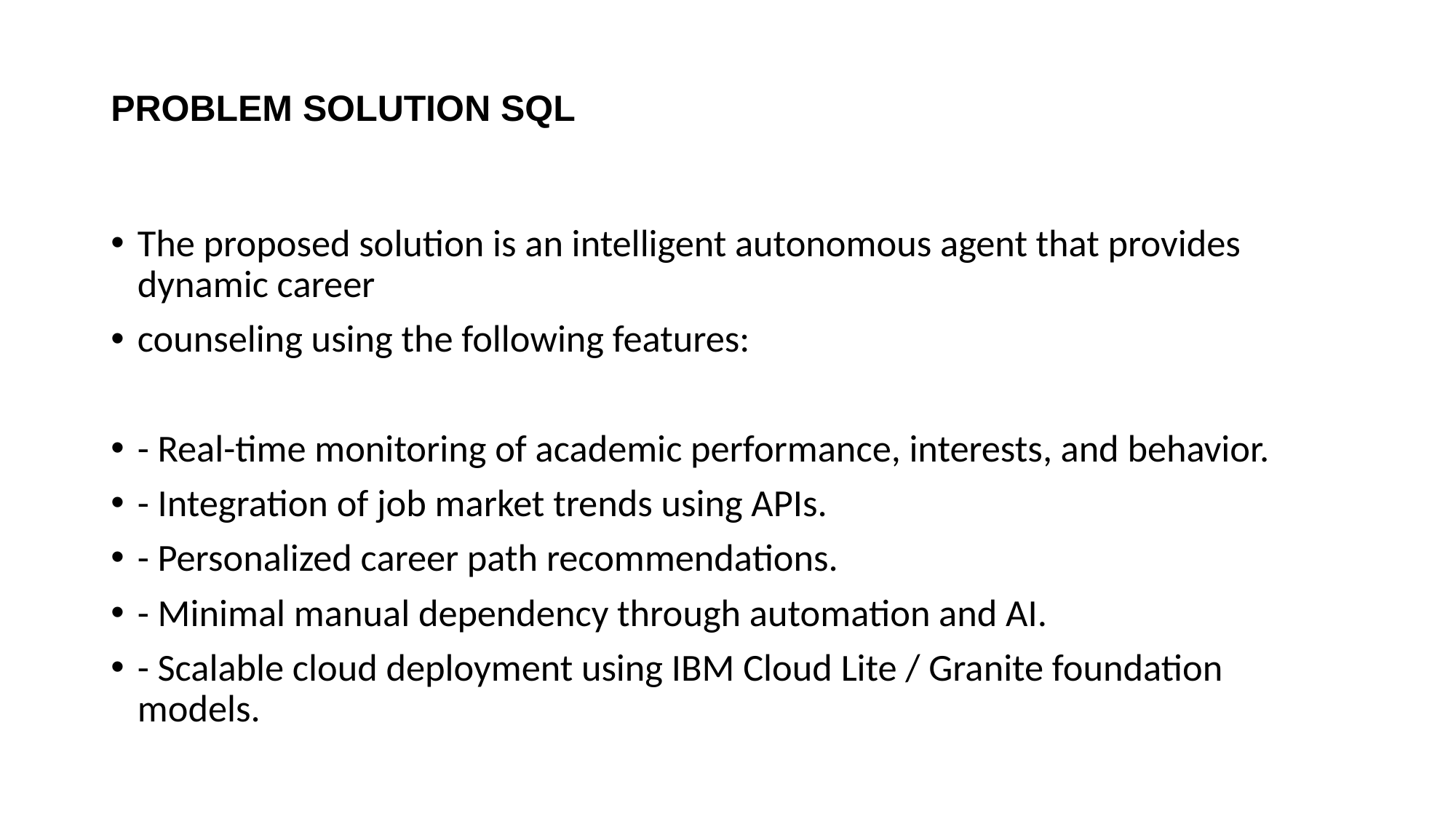

# PROBLEM SOLUTION SQL

The proposed solution is an intelligent autonomous agent that provides dynamic career
counseling using the following features:

- Real-time monitoring of academic performance, interests, and behavior.
- Integration of job market trends using APIs.
- Personalized career path recommendations.
- Minimal manual dependency through automation and AI.
- Scalable cloud deployment using IBM Cloud Lite / Granite foundation models.